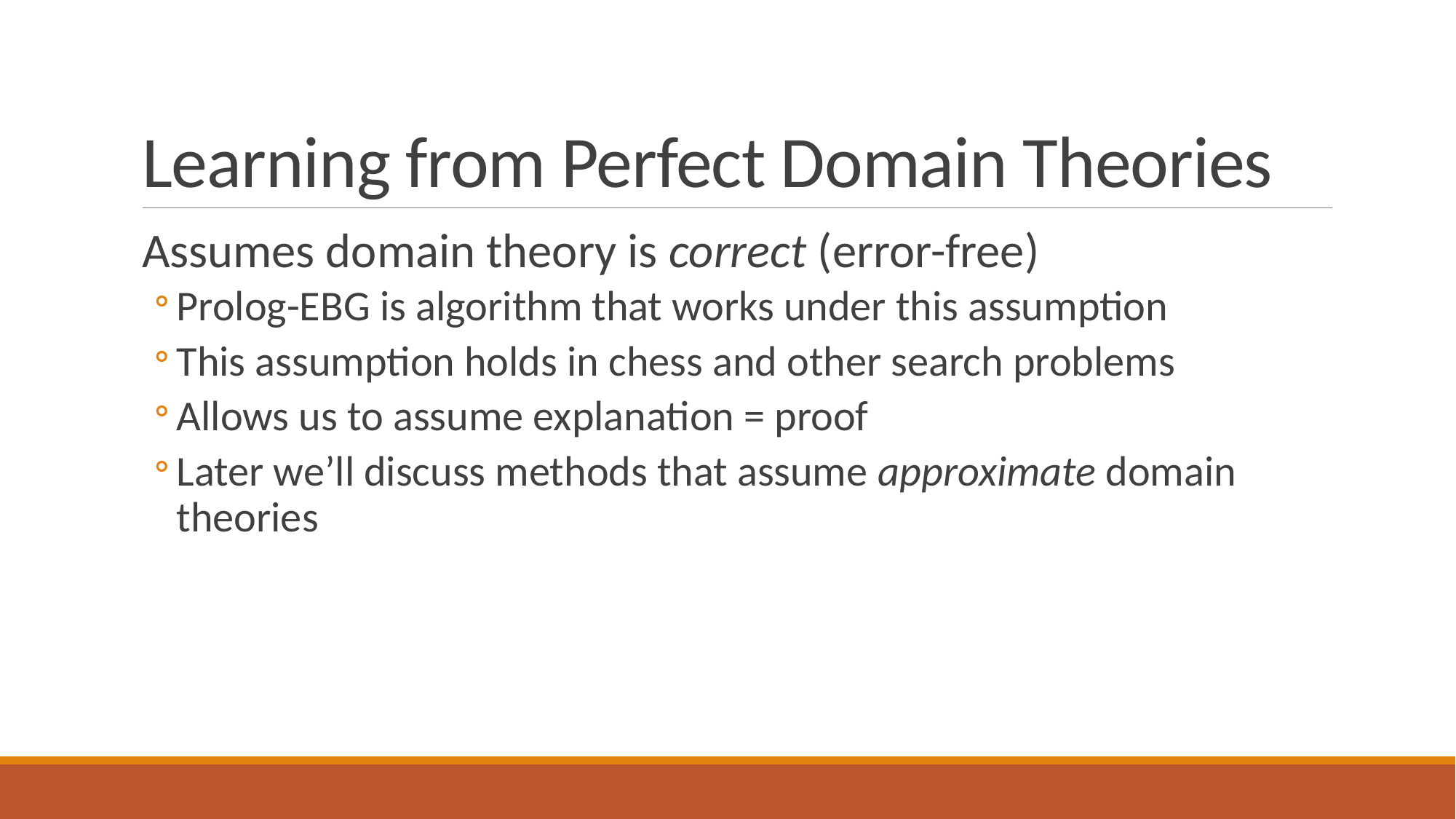

# Learning from Perfect Domain Theories
Assumes domain theory is correct (error-free)
Prolog-EBG is algorithm that works under this assumption
This assumption holds in chess and other search problems
Allows us to assume explanation = proof
Later we’ll discuss methods that assume approximate domain theories